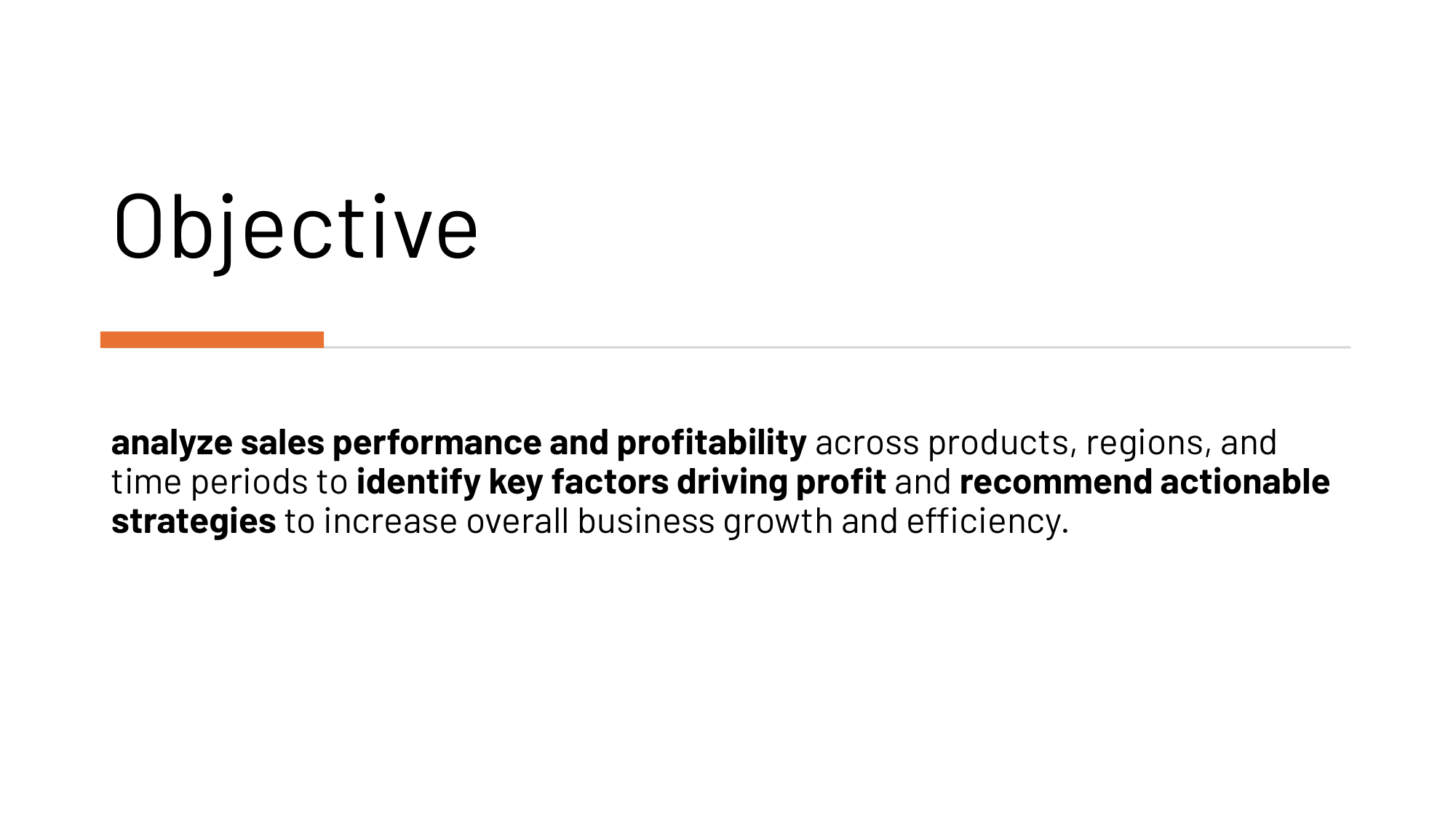

# Objective

analyze sales performance and profitability across products, regions, and time periods to identify key factors driving profit and recommend actionable strategies to increase overall business growth and efficiency.